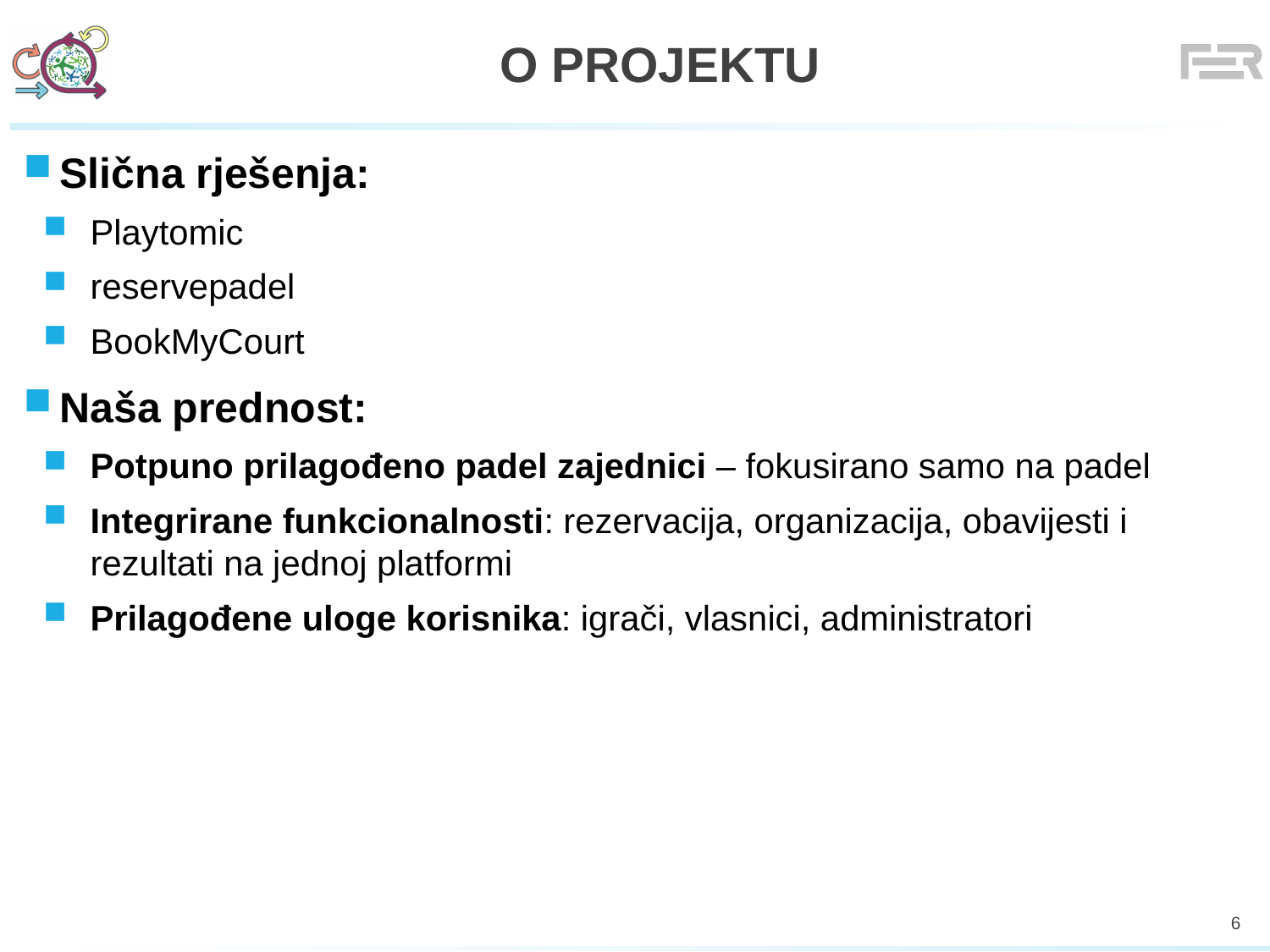

# O projektu
Slična rješenja:
Playtomic
reservepadel
BookMyCourt
Naša prednost:
Potpuno prilagođeno padel zajednici – fokusirano samo na padel
Integrirane funkcionalnosti: rezervacija, organizacija, obavijesti i rezultati na jednoj platformi
Prilagođene uloge korisnika: igrači, vlasnici, administratori
6